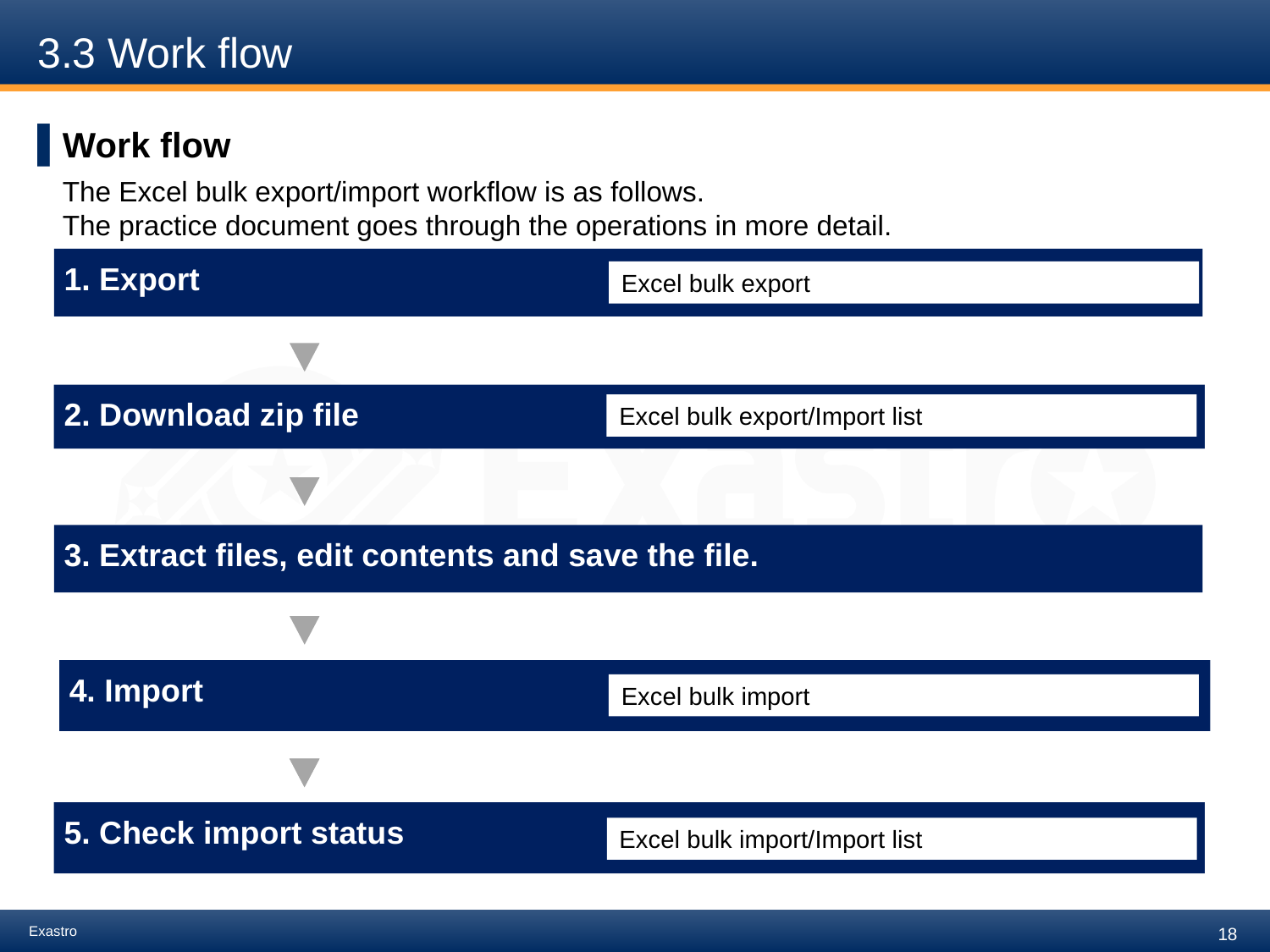

# 3.3 Work flow
Work flow
The Excel bulk export/import workflow is as follows.
The practice document goes through the operations in more detail.
。
1. Export
Excel bulk export

2. Download zip file
Excel bulk export/Import list

3. Extract files, edit contents and save the file.

4. Import
Excel bulk import

5. Check import status
Excel bulk import/Import list